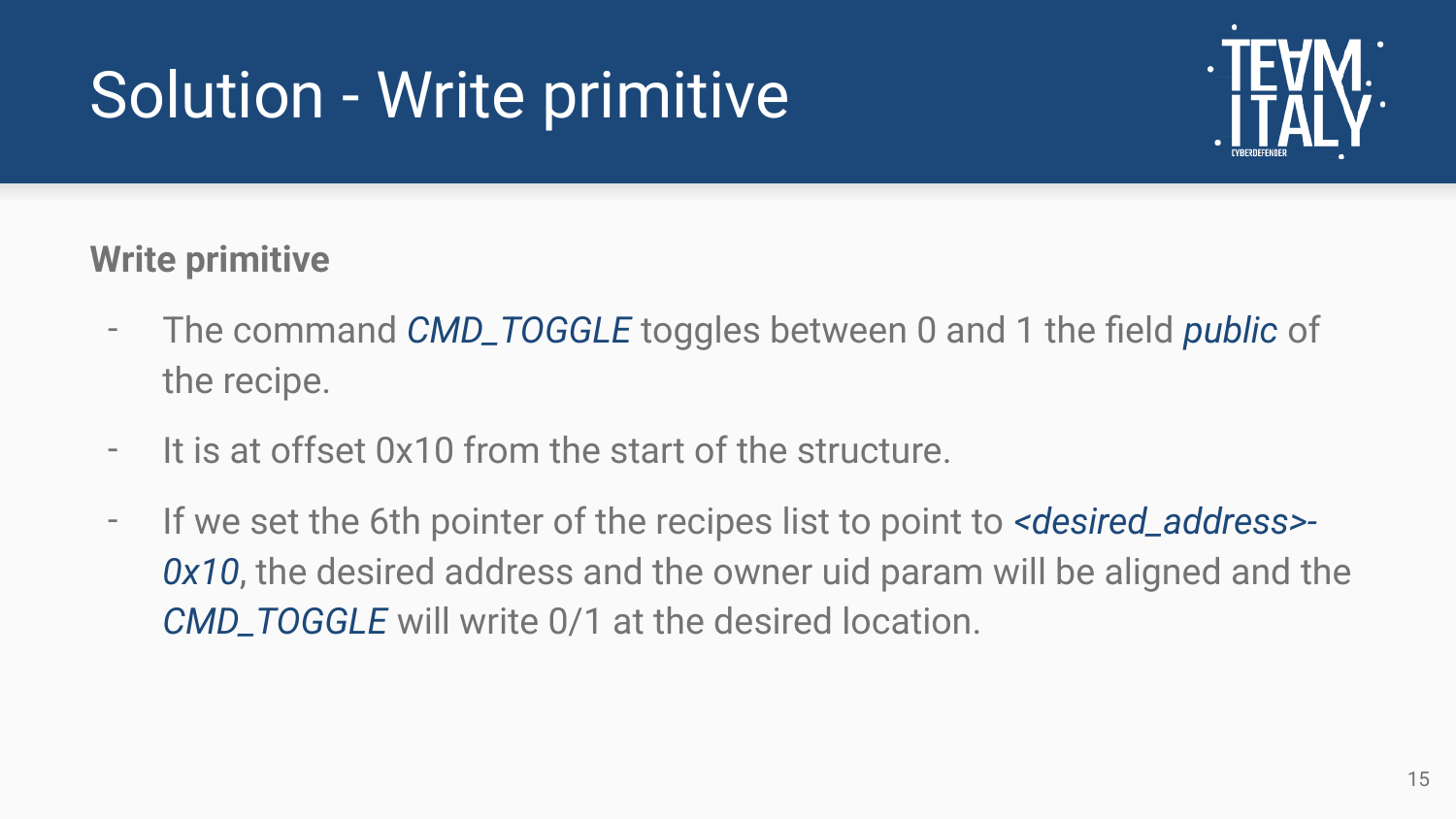

# Solution - Write primitive
Write primitive
The command CMD_TOGGLE toggles between 0 and 1 the field public of the recipe.
It is at offset 0x10 from the start of the structure.
If we set the 6th pointer of the recipes list to point to <desired_address>-0x10, the desired address and the owner uid param will be aligned and the CMD_TOGGLE will write 0/1 at the desired location.
15